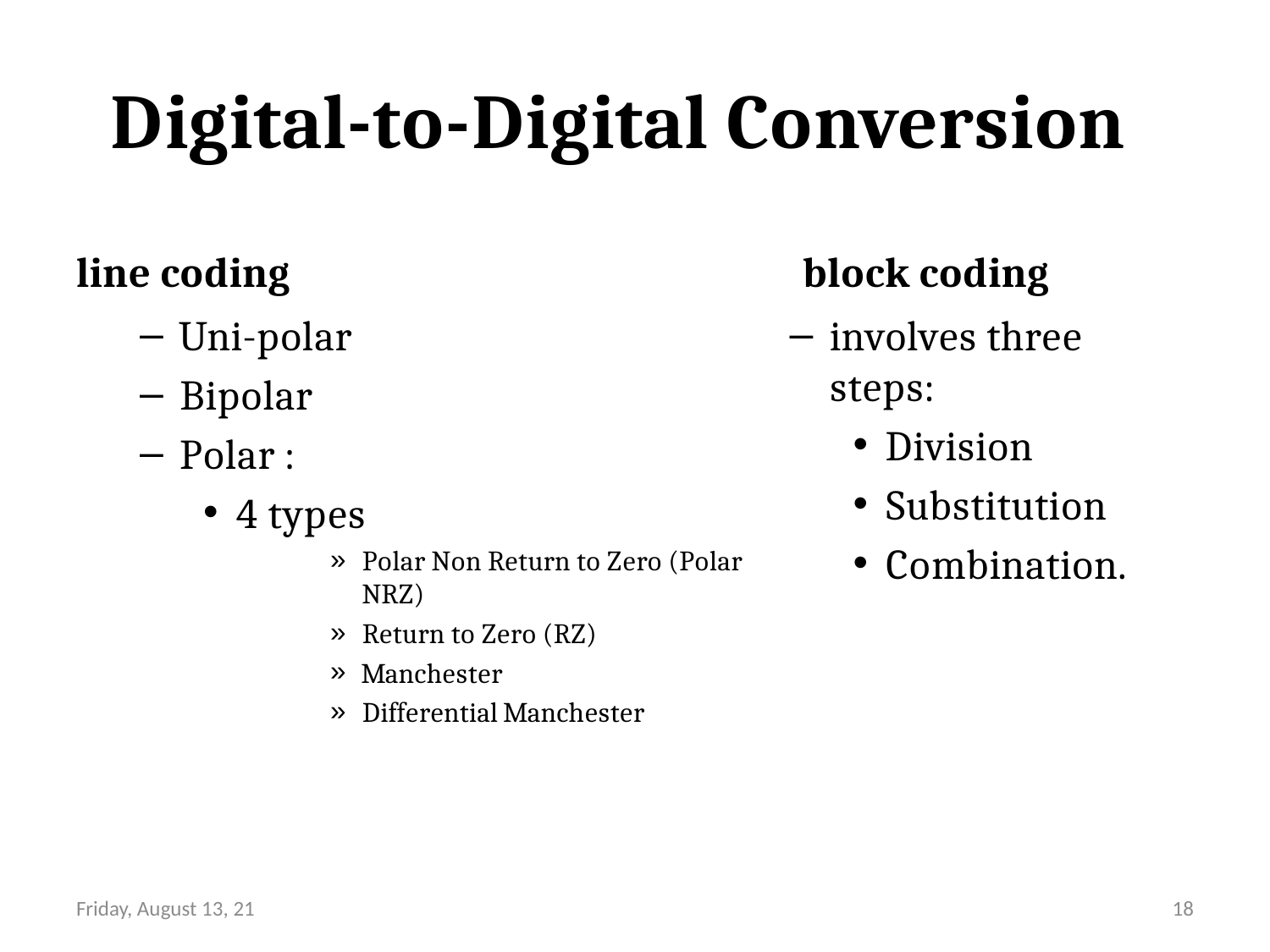

# Digital-to-Digital Conversion
line coding
block coding
Uni-polar
Bipolar
Polar :
4 types
Polar Non Return to Zero (Polar NRZ)
Return to Zero (RZ)
Manchester
Differential Manchester

involves three steps:
Division
Substitution
Combination.

Friday, August 13, 21
18